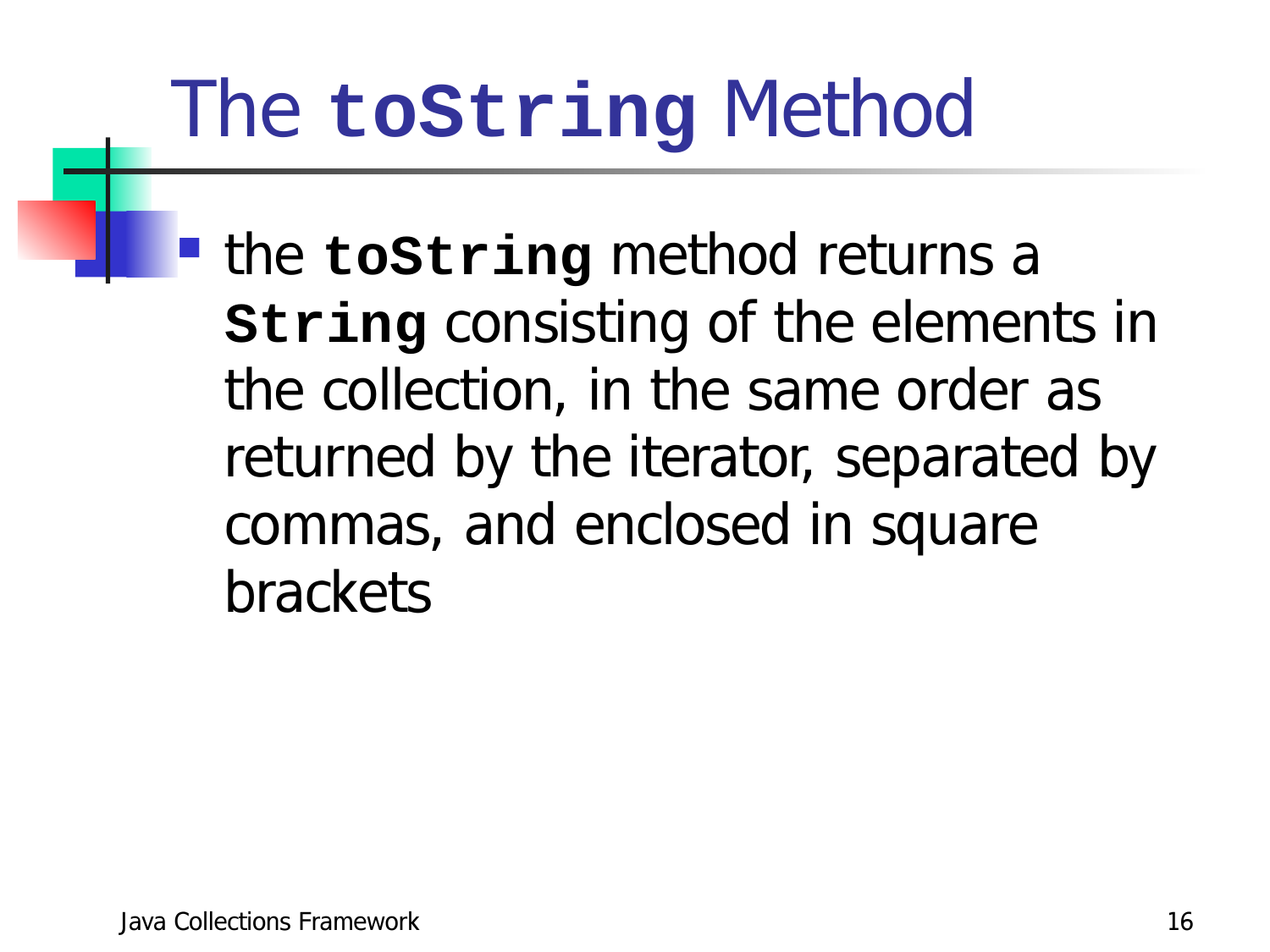

# The toString Method
the toString method returns a String consisting of the elements in the collection, in the same order as returned by the iterator, separated by commas, and enclosed in square brackets
Java Collections Framework
16